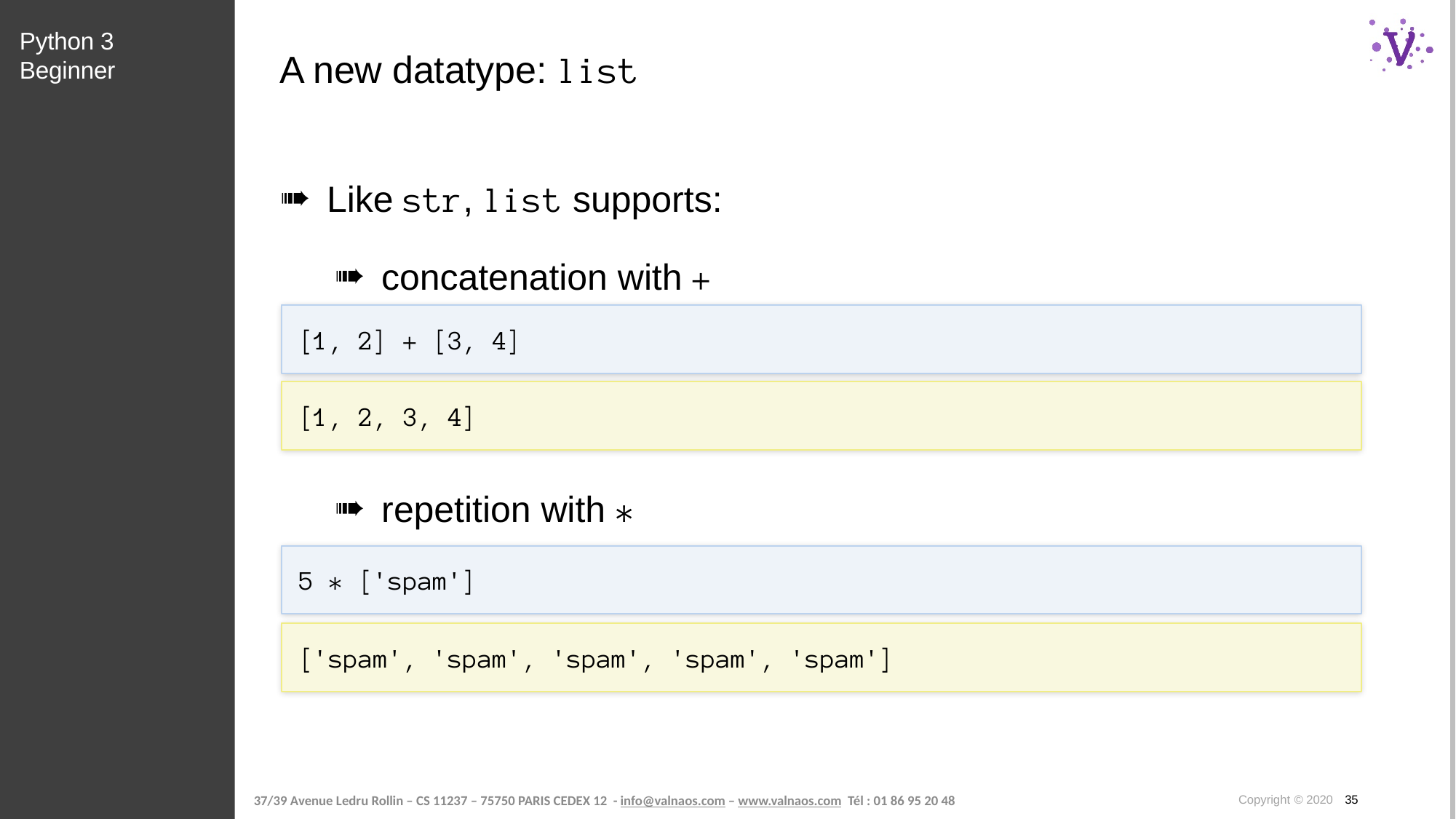

Python 3 Beginner
# A new datatype: list
Like str, list supports:
concatenation with +
[1, 2] + [3, 4]
[1, 2, 3, 4]
repetition with *
5 * ['spam']
['spam', 'spam', 'spam', 'spam', 'spam']
Copyright © 2020   35